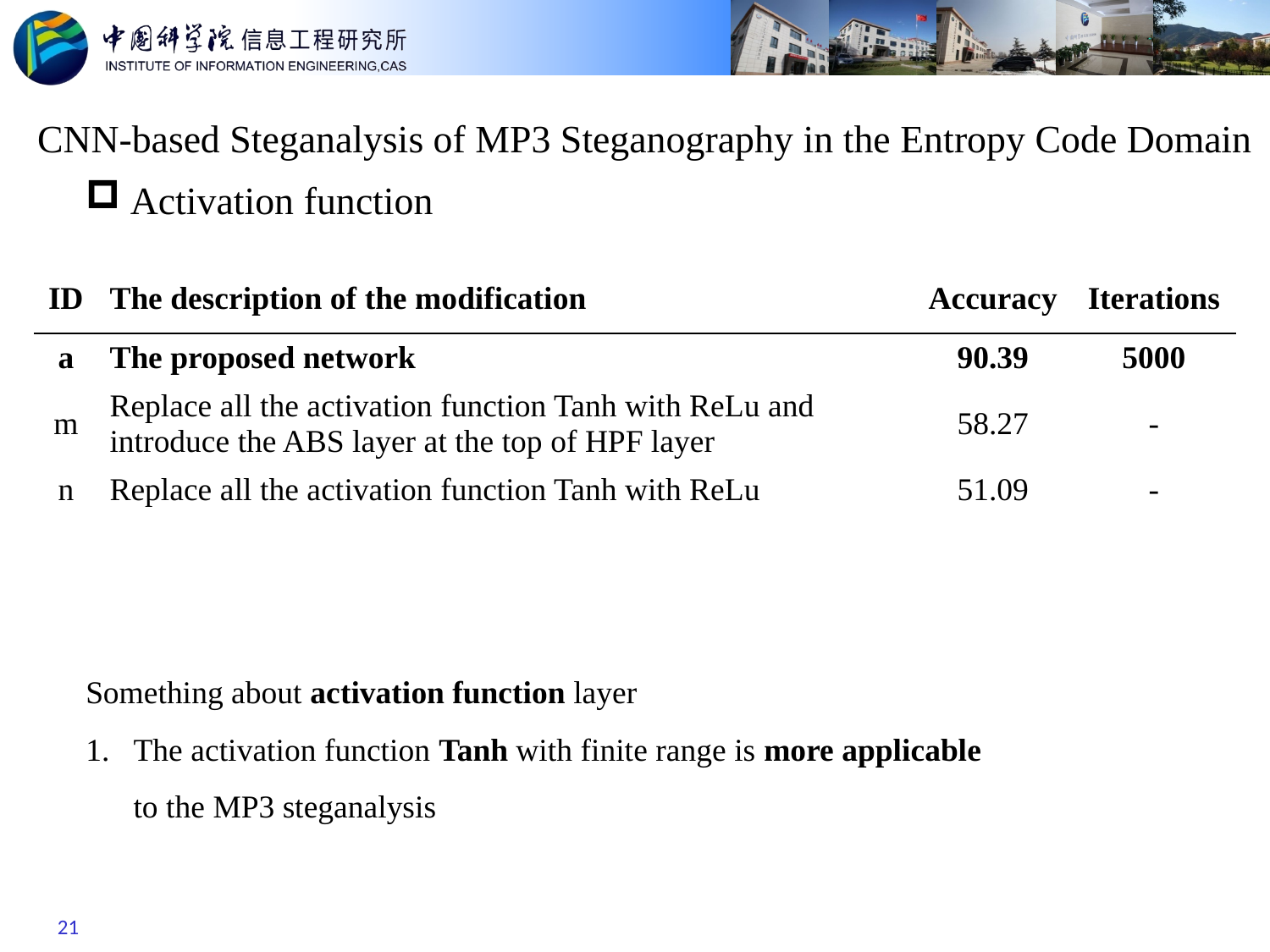

# CNN-based Steganalysis of MP3 Steganography in the Entropy Code Domain
 Activation function
| ID | The description of the modification | Accuracy | Iterations |
| --- | --- | --- | --- |
| a | The proposed network | 90.39 | 5000 |
| m | Replace all the activation function Tanh with ReLu and introduce the ABS layer at the top of HPF layer | 58.27 | - |
| n | Replace all the activation function Tanh with ReLu | 51.09 | - |
Something about activation function layer
The activation function Tanh with finite range is more applicable to the MP3 steganalysis